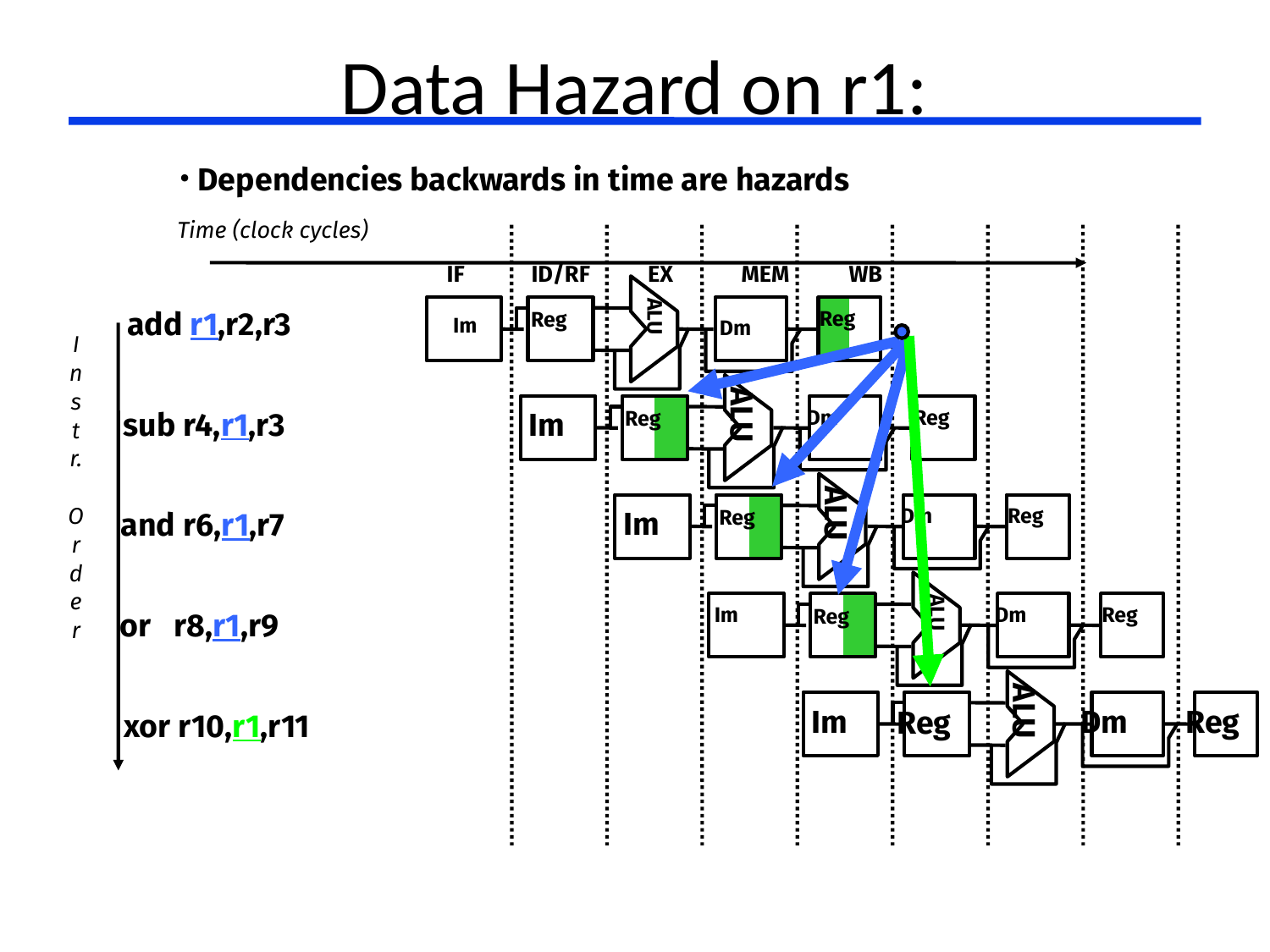

Data Hazard on r1:

 Dependencies backwards in time are hazards

Time (clock cycles)

IF
ID/RF
EX
MEM
WB

add r1,r2,r3

ALU
Reg
Reg
Im

Dm

I
n
s
t
r.

O
r
d
e
r

ALU

Im

sub r4,r1,r3
Dm
Reg
Reg

ALU

Im

Dm
Reg
Reg
and r6,r1,r7

ALU
Im
Dm
Reg
Reg
or   r8,r1,r9

ALU

Im

Dm
Reg
Reg

xor r10,r1,r11